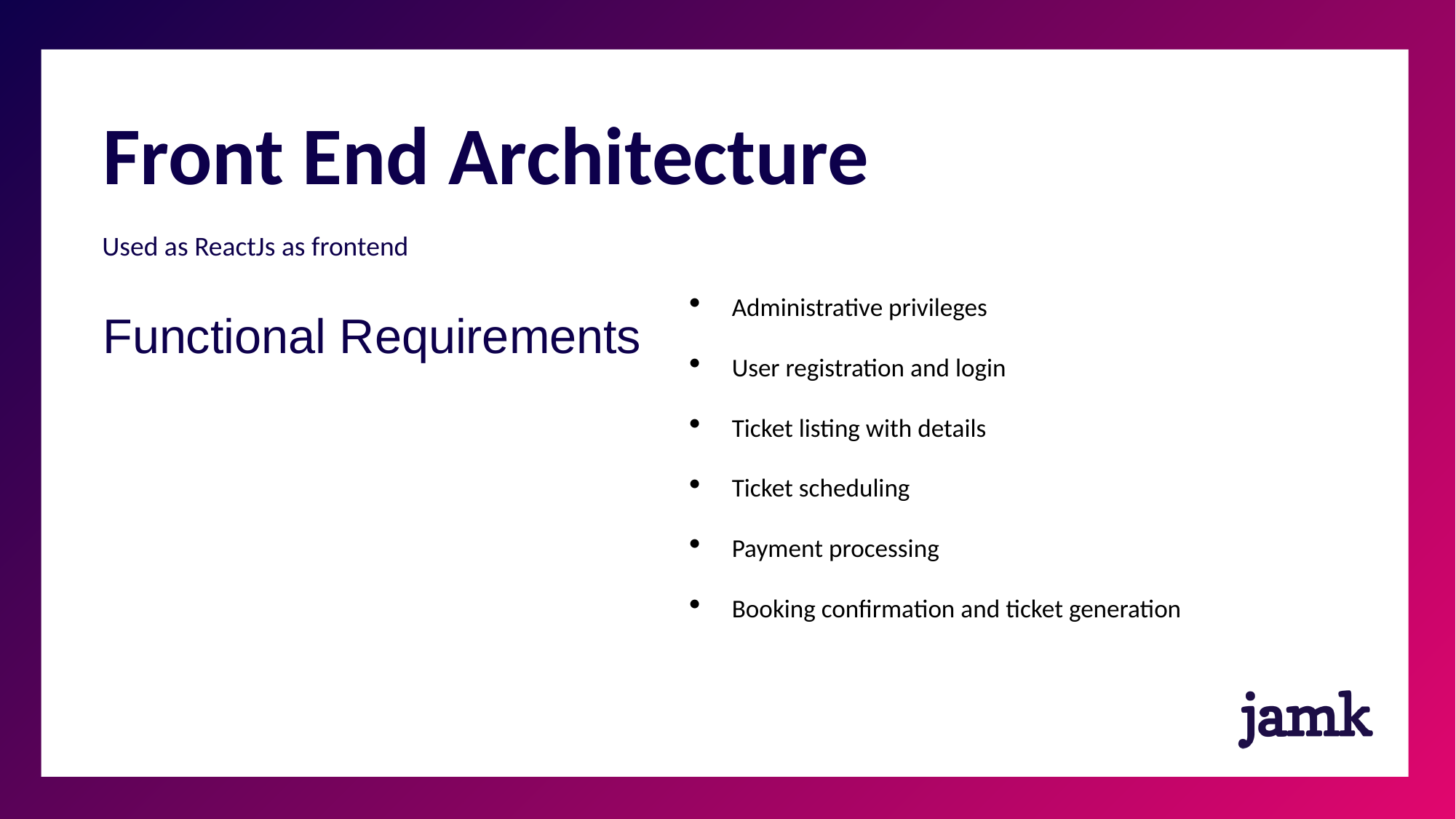

# Front End Architecture
Used as ReactJs as frontend
Administrative privileges
User registration and login
Ticket listing with details
Ticket scheduling
Payment processing
Booking confirmation and ticket generation

Functional Requirements